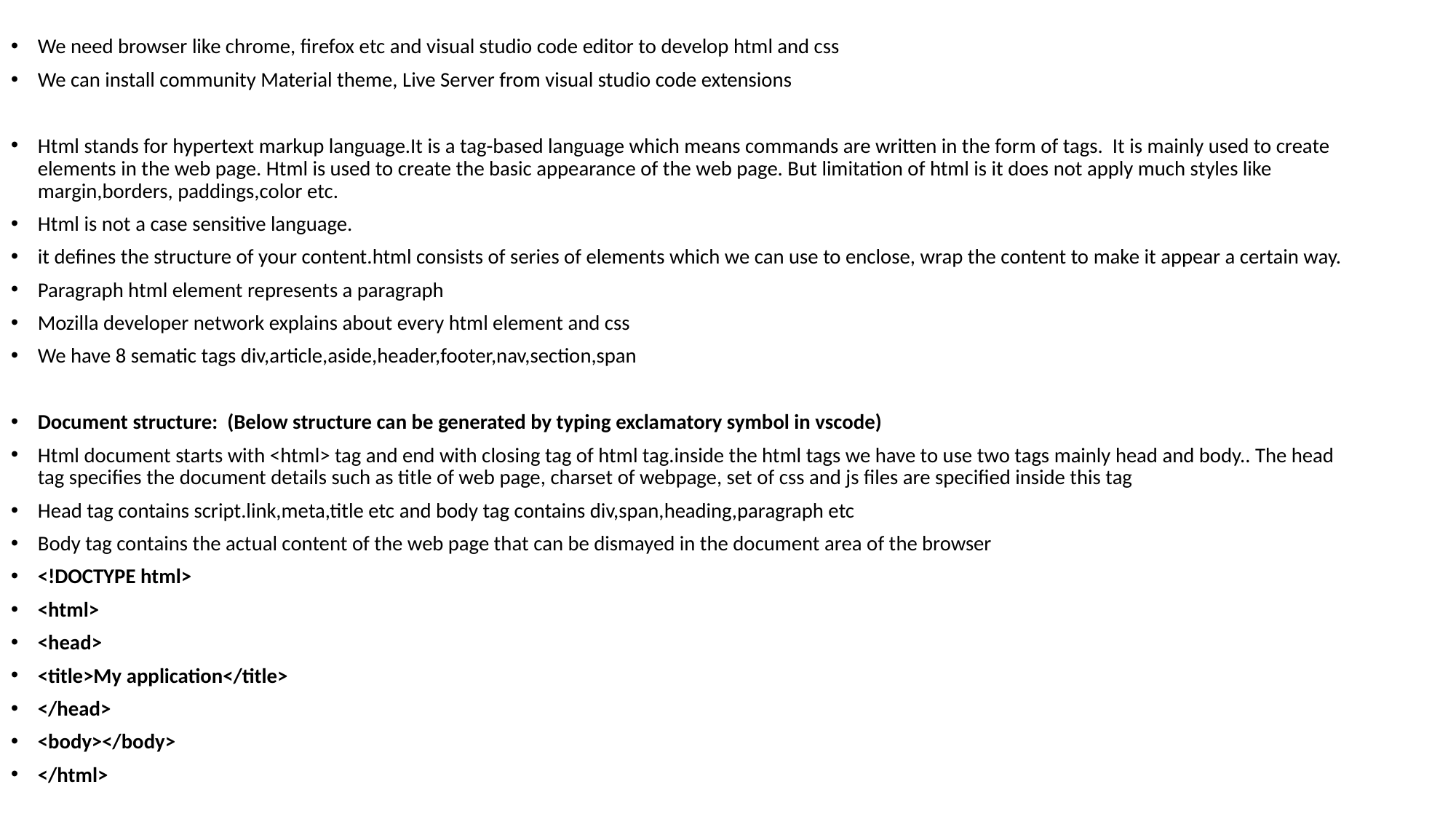

We need browser like chrome, firefox etc and visual studio code editor to develop html and css
We can install community Material theme, Live Server from visual studio code extensions

Html stands for hypertext markup language.It is a tag-based language which means commands are written in the form of tags.  It is mainly used to create elements in the web page. Html is used to create the basic appearance of the web page. But limitation of html is it does not apply much styles like margin,borders, paddings,color etc.
Html is not a case sensitive language.
it defines the structure of your content.html consists of series of elements which we can use to enclose, wrap the content to make it appear a certain way.
Paragraph html element represents a paragraph
Mozilla developer network explains about every html element and css
We have 8 sematic tags div,article,aside,header,footer,nav,section,span

Document structure:  (Below structure can be generated by typing exclamatory symbol in vscode)
Html document starts with <html> tag and end with closing tag of html tag.inside the html tags we have to use two tags mainly head and body.. The head tag specifies the document details such as title of web page, charset of webpage, set of css and js files are specified inside this tag
Head tag contains script.link,meta,title etc and body tag contains div,span,heading,paragraph etc
Body tag contains the actual content of the web page that can be dismayed in the document area of the browser
<!DOCTYPE html>
<html>
<head>
<title>My application</title>
</head>
<body></body>
</html>